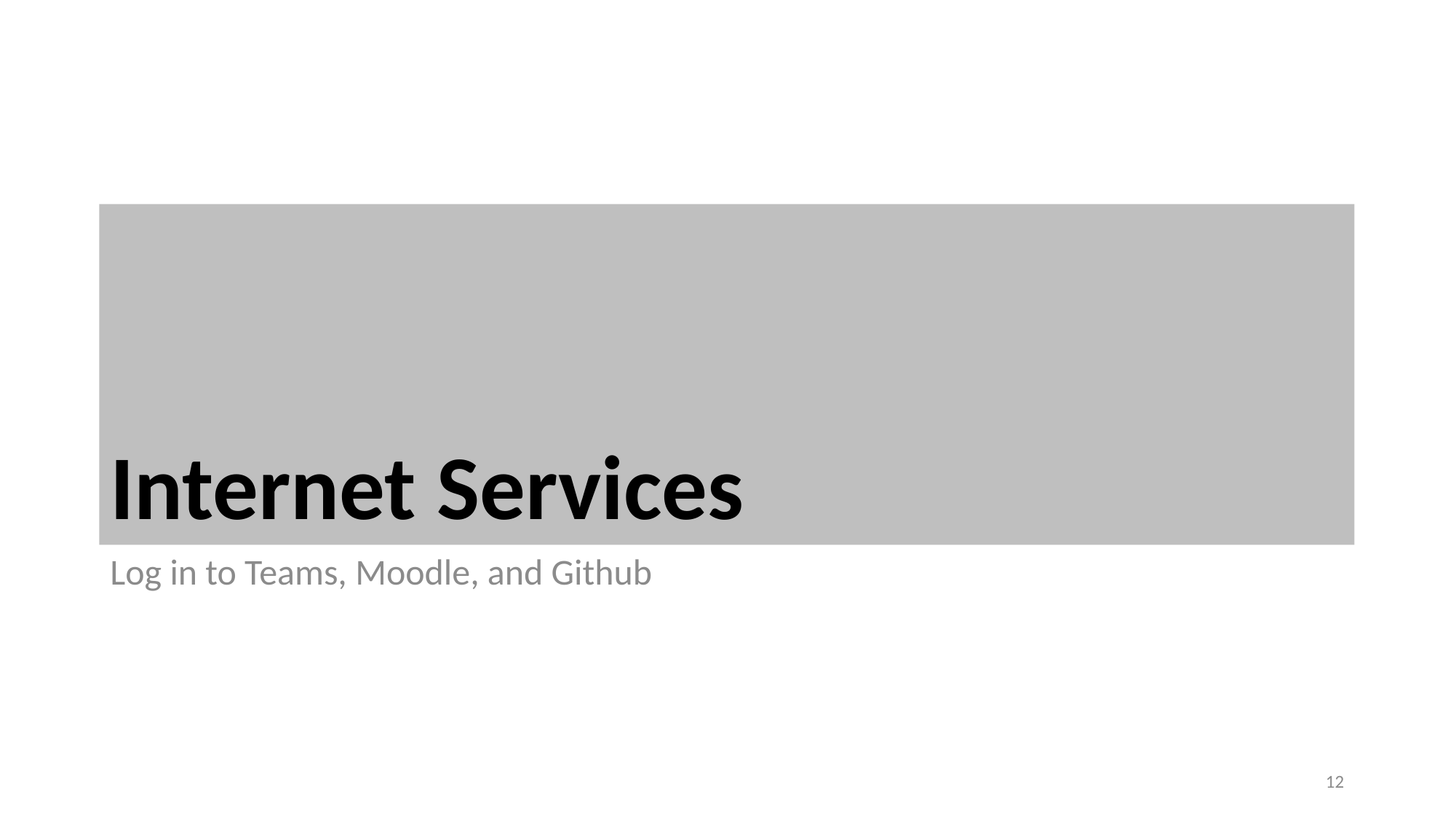

# Internet Services
Log in to Teams, Moodle, and Github
12